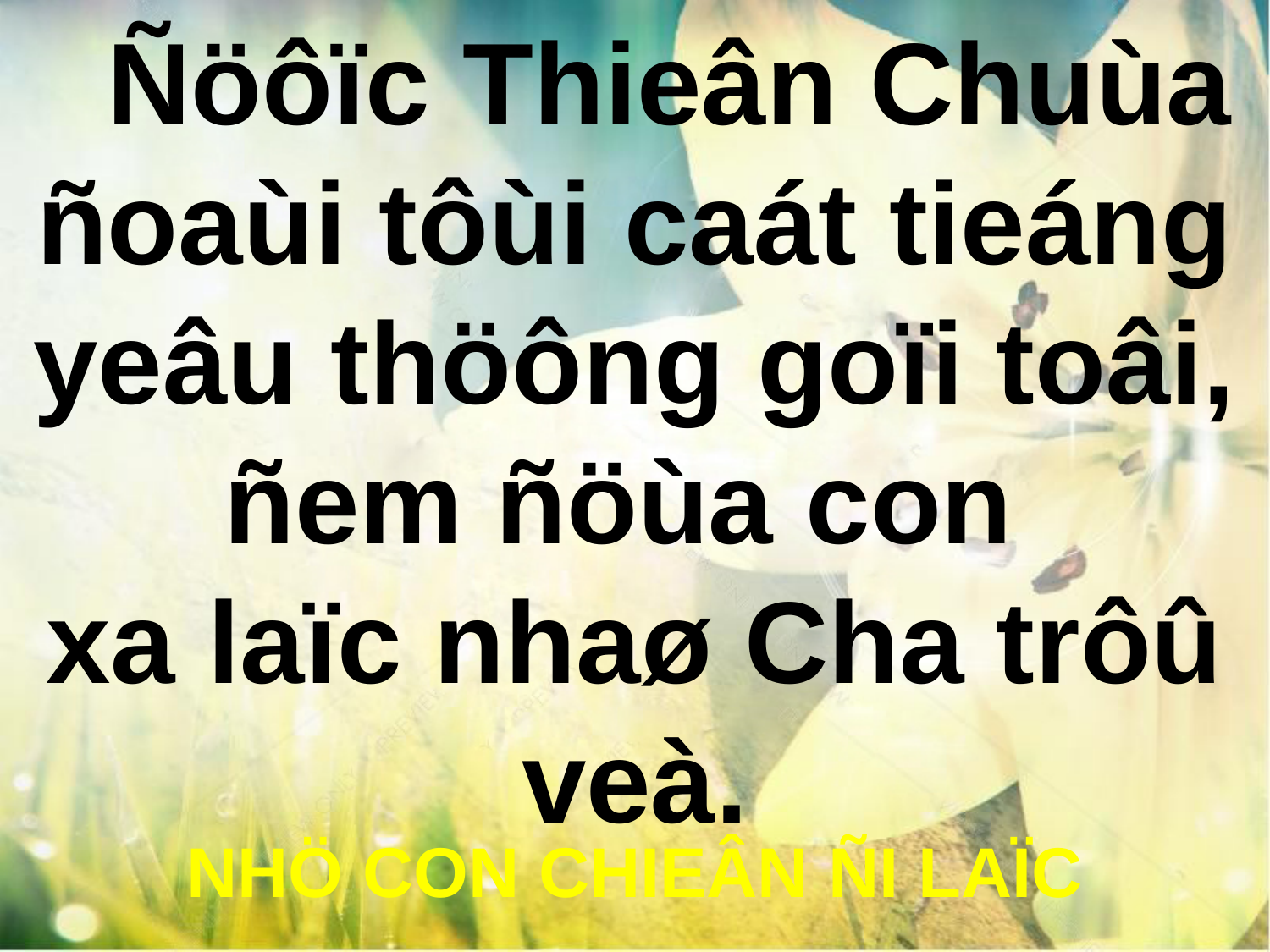

Ñöôïc Thieân Chuùa ñoaùi tôùi caát tieáng yeâu thöông goïi toâi, ñem ñöùa con
xa laïc nhaø Cha trôû veà.
NHÖ CON CHIEÂN ÑI LAÏC